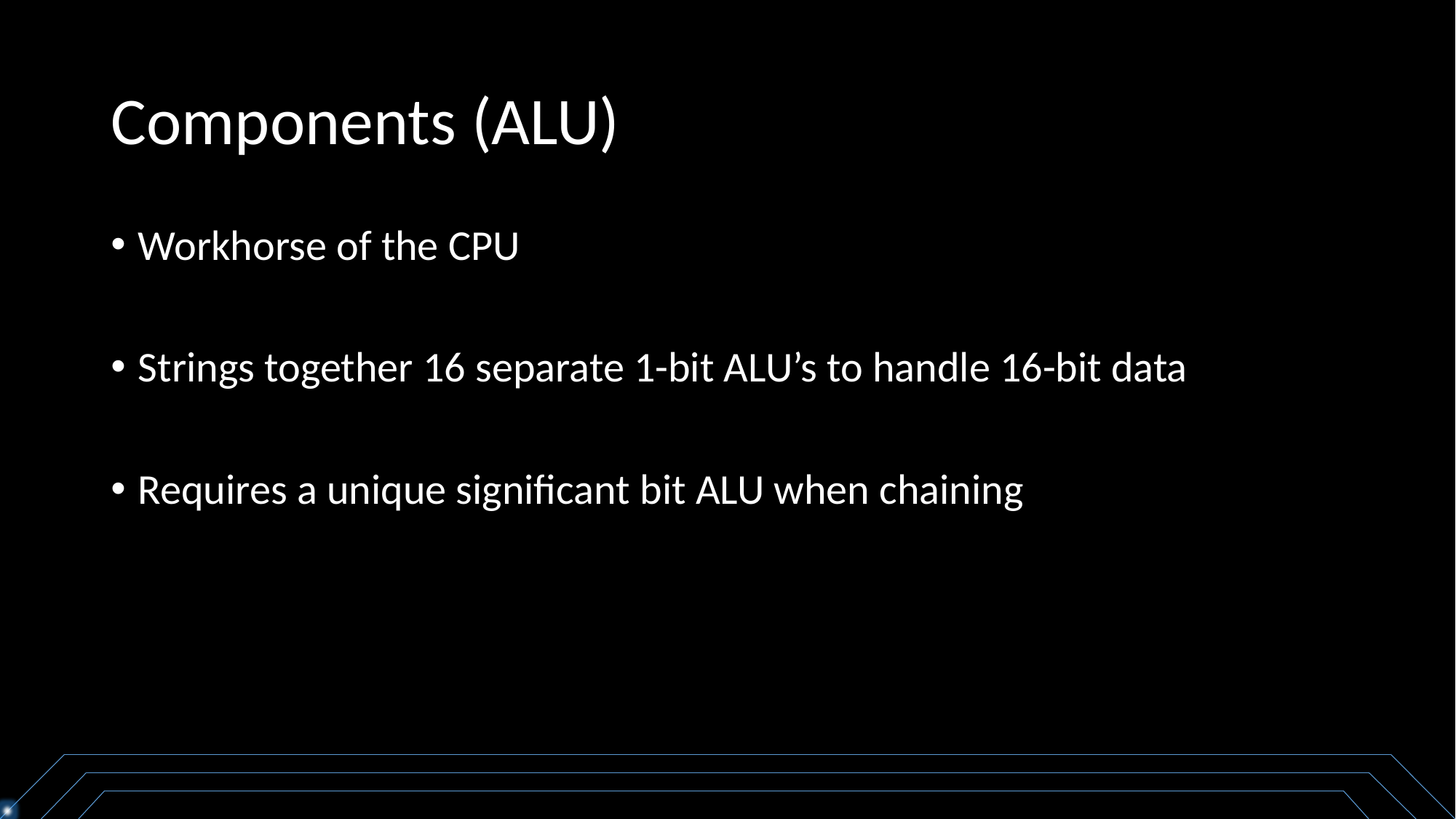

# Components (ALU)
Workhorse of the CPU

Strings together 16 separate 1-bit ALU’s to handle 16-bit data

Requires a unique significant bit ALU when chaining